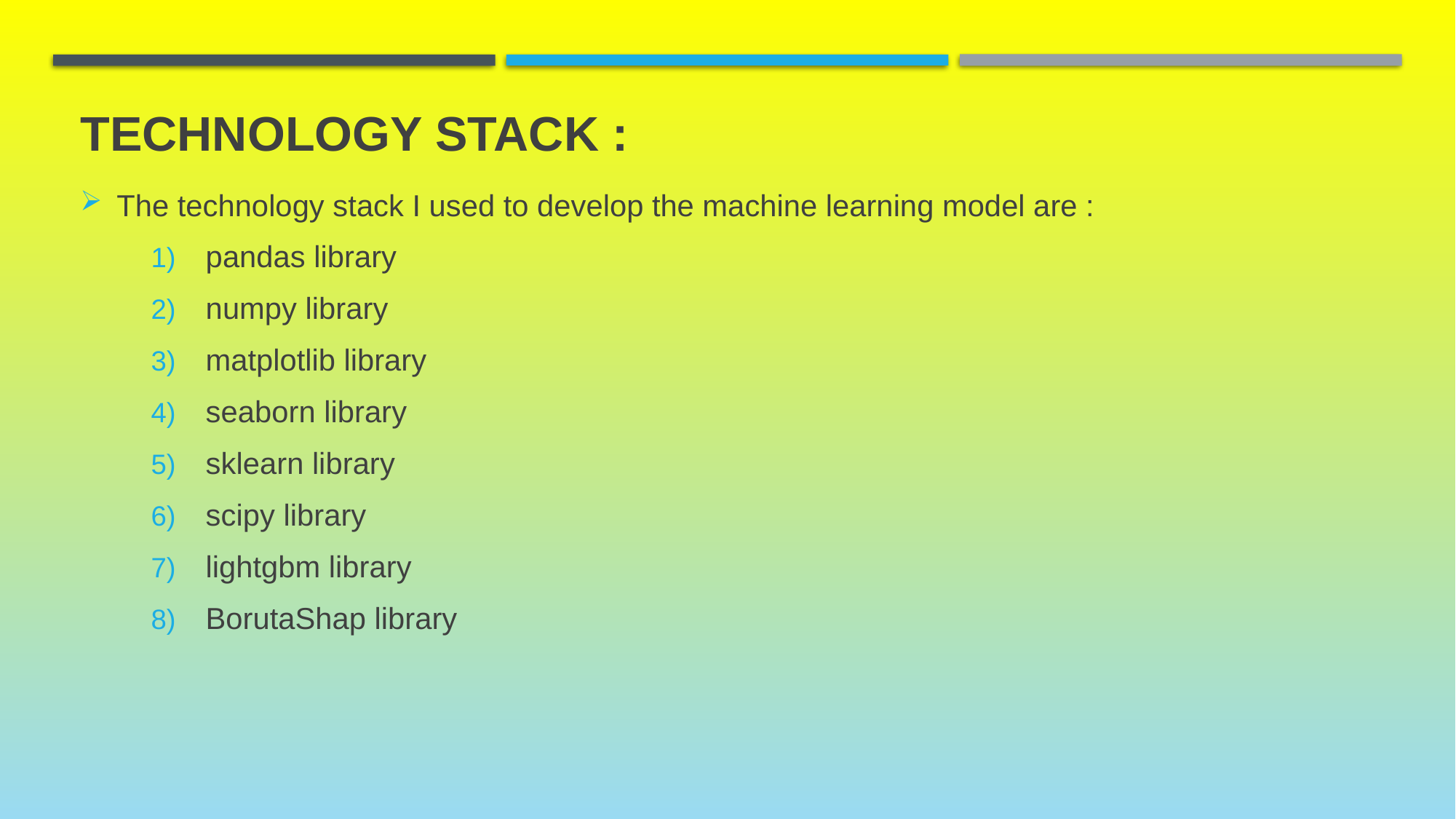

# Technology stack :
The technology stack I used to develop the machine learning model are :
pandas library
numpy library
matplotlib library
seaborn library
sklearn library
scipy library
lightgbm library
BorutaShap library